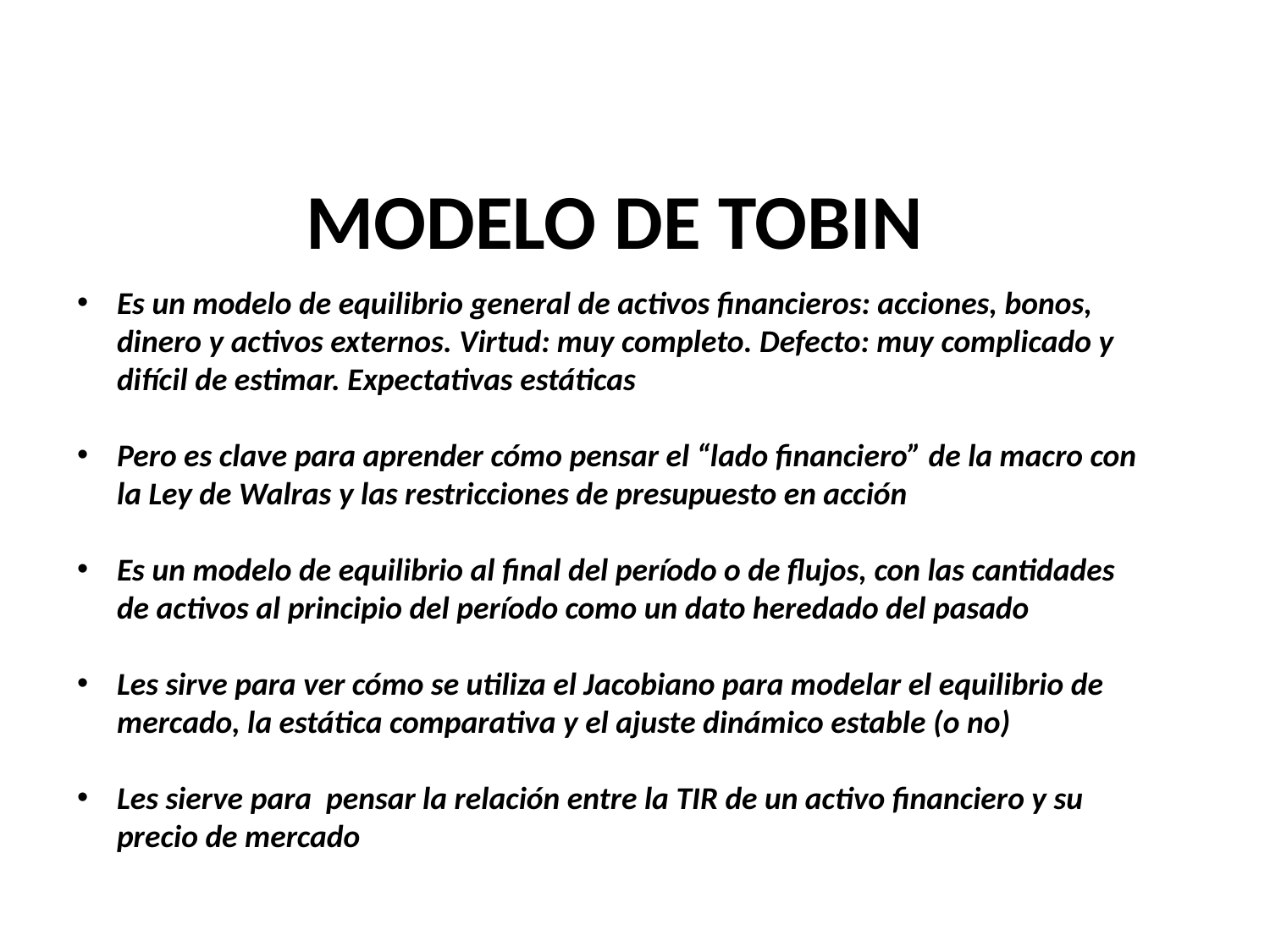

# MODELO DE TOBIN
Es un modelo de equilibrio general de activos financieros: acciones, bonos, dinero y activos externos. Virtud: muy completo. Defecto: muy complicado y difícil de estimar. Expectativas estáticas

Pero es clave para aprender cómo pensar el “lado financiero” de la macro con la Ley de Walras y las restricciones de presupuesto en acción

Es un modelo de equilibrio al final del período o de flujos, con las cantidades de activos al principio del período como un dato heredado del pasado

Les sirve para ver cómo se utiliza el Jacobiano para modelar el equilibrio de mercado, la estática comparativa y el ajuste dinámico estable (o no)

Les sierve para  pensar la relación entre la TIR de un activo financiero y su precio de mercado